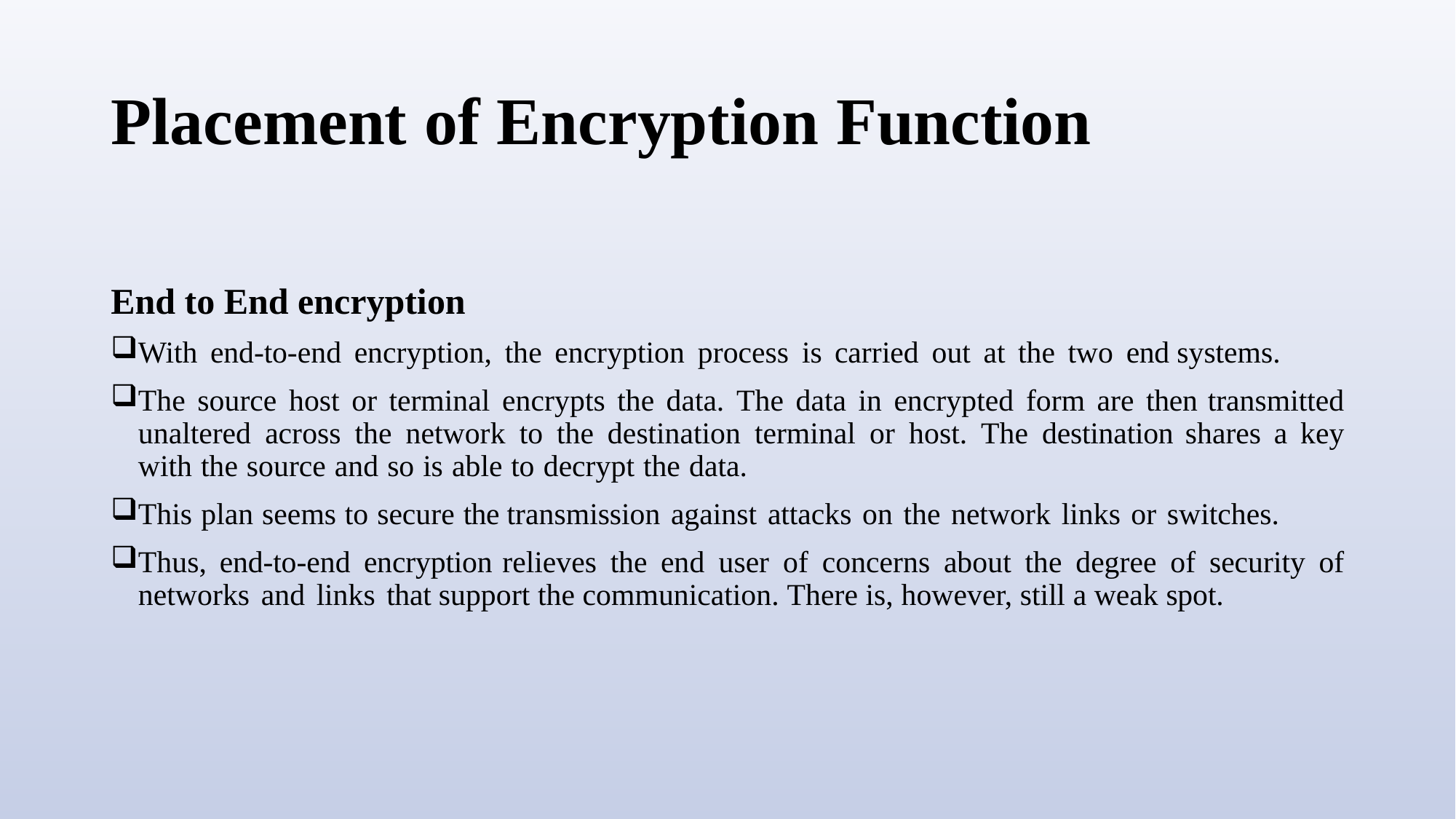

# Placement of Encryption Function

End to End encryption
With end-to-end encryption, the encryption process is carried out at the two end systems.
The source host or terminal encrypts the data. The data in encrypted form are then transmitted unaltered across the network to the destination terminal or host. The destination shares a key with the source and so is able to decrypt the data.
This plan seems to secure the transmission against attacks on the network links or switches.
Thus, end-to-end encryption relieves the end user of concerns about the degree of security of networks and links that support the communication. There is, however, still a weak spot.